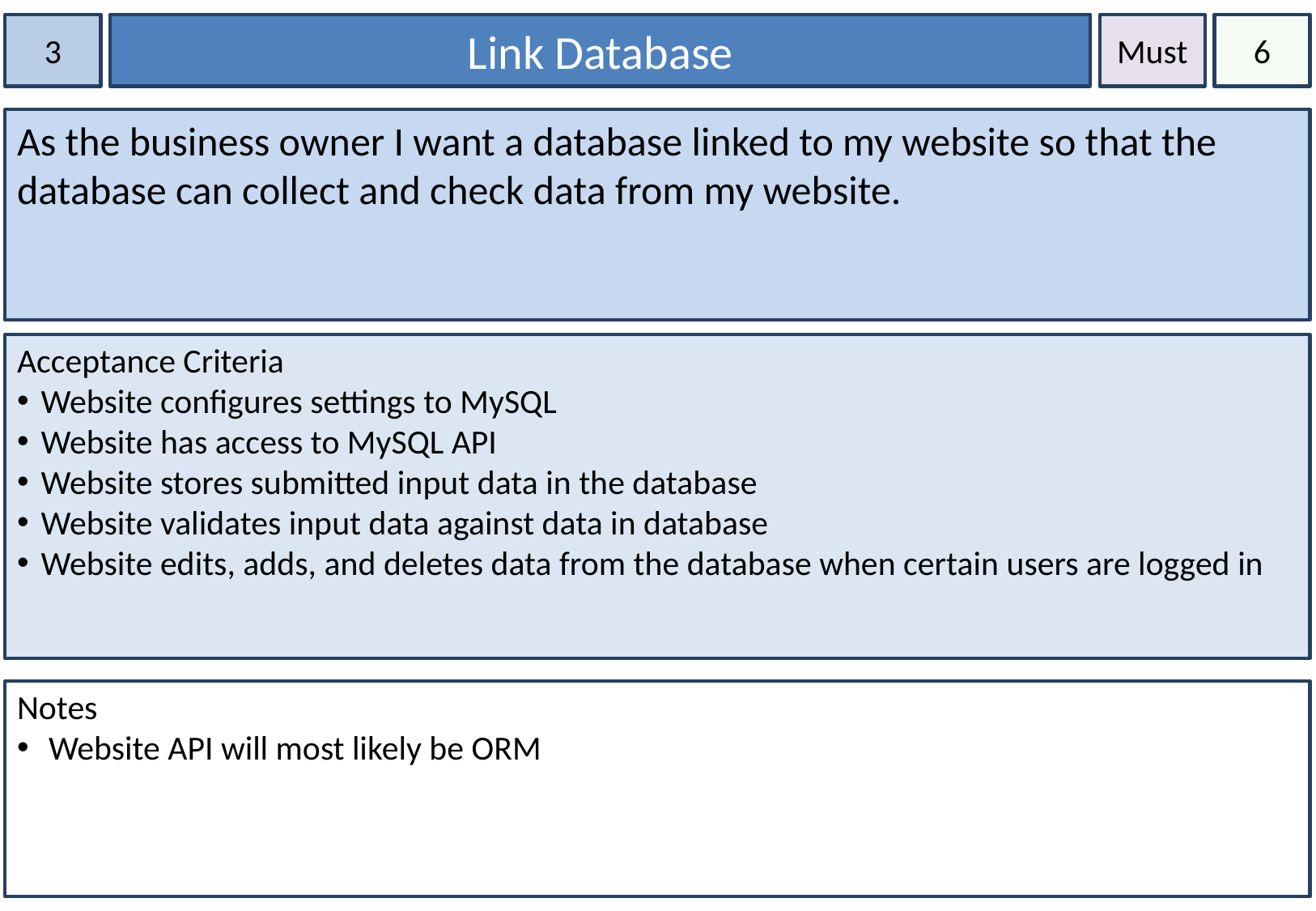

3
Link Database
Must
6
As the business owner I want a database linked to my website so that the database can collect and check data from my website.
Acceptance Criteria
Website configures settings to MySQL
Website has access to MySQL API
Website stores submitted input data in the database
Website validates input data against data in database
Website edits, adds, and deletes data from the database when certain users are logged in

Notes
 Website API will most likely be ORM